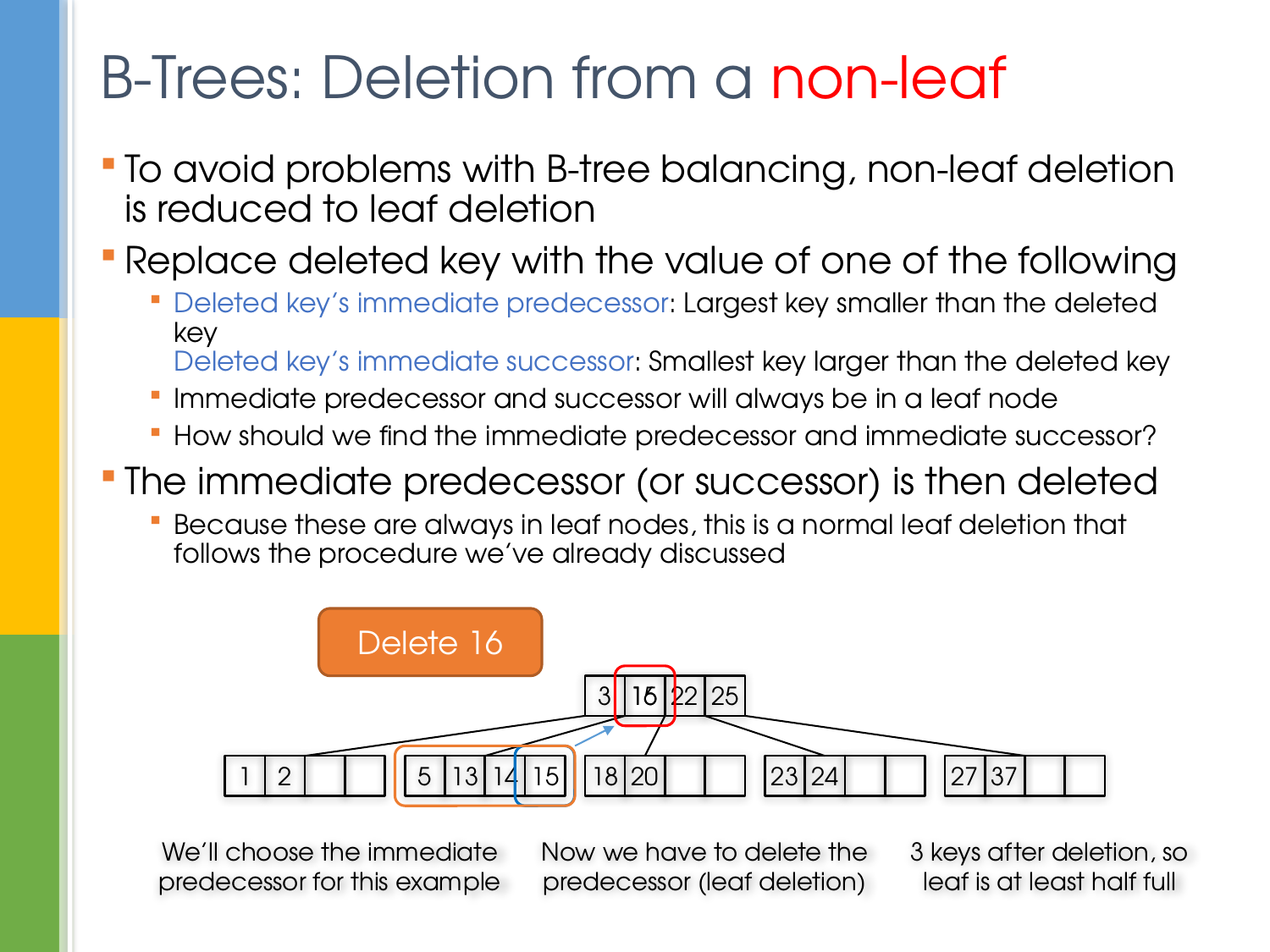

# B-Trees: Deletion from a non-leaf
To avoid problems with B-tree balancing, non-leaf deletion is reduced to leaf deletion
Replace deleted key with the value of one of the following
Deleted key’s immediate predecessor: Largest key smaller than the deleted key
Deleted key’s immediate successor: Smallest key larger than the deleted key
Immediate predecessor and successor will always be in a leaf node
How should we find the immediate predecessor and immediate successor?
The immediate predecessor (or successor) is then deleted
Because these are always in leaf nodes, this is a normal leaf deletion that follows the procedure we’ve already discussed
Delete 16

15
16
22
25
3

15
14

18
20

23
24

27
37

1
2

5
13
We’ll choose the immediate predecessor for this example
Now we have to delete the predecessor (leaf deletion)
3 keys after deletion, so leaf is at least half full